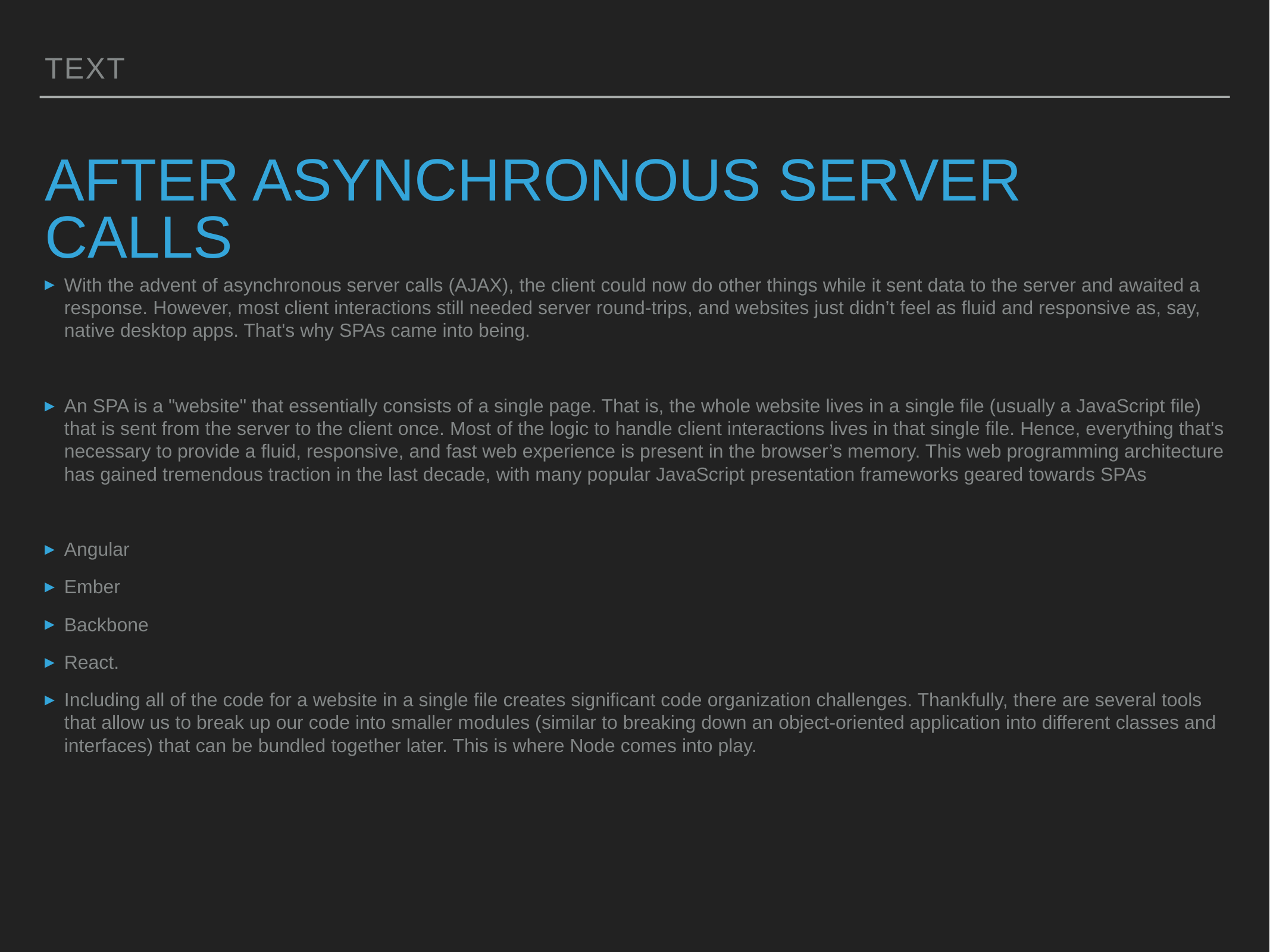

Text
# After asynchronous server calls
With the advent of asynchronous server calls (AJAX), the client could now do other things while it sent data to the server and awaited a response. However, most client interactions still needed server round-trips, and websites just didn’t feel as fluid and responsive as, say, native desktop apps. That's why SPAs came into being.

An SPA is a "website" that essentially consists of a single page. That is, the whole website lives in a single file (usually a JavaScript file) that is sent from the server to the client once. Most of the logic to handle client interactions lives in that single file. Hence, everything that's necessary to provide a fluid, responsive, and fast web experience is present in the browser’s memory. This web programming architecture has gained tremendous traction in the last decade, with many popular JavaScript presentation frameworks geared towards SPAs

Angular
Ember
Backbone
React.
Including all of the code for a website in a single file creates significant code organization challenges. Thankfully, there are several tools that allow us to break up our code into smaller modules (similar to breaking down an object-oriented application into different classes and interfaces) that can be bundled together later. This is where Node comes into play.